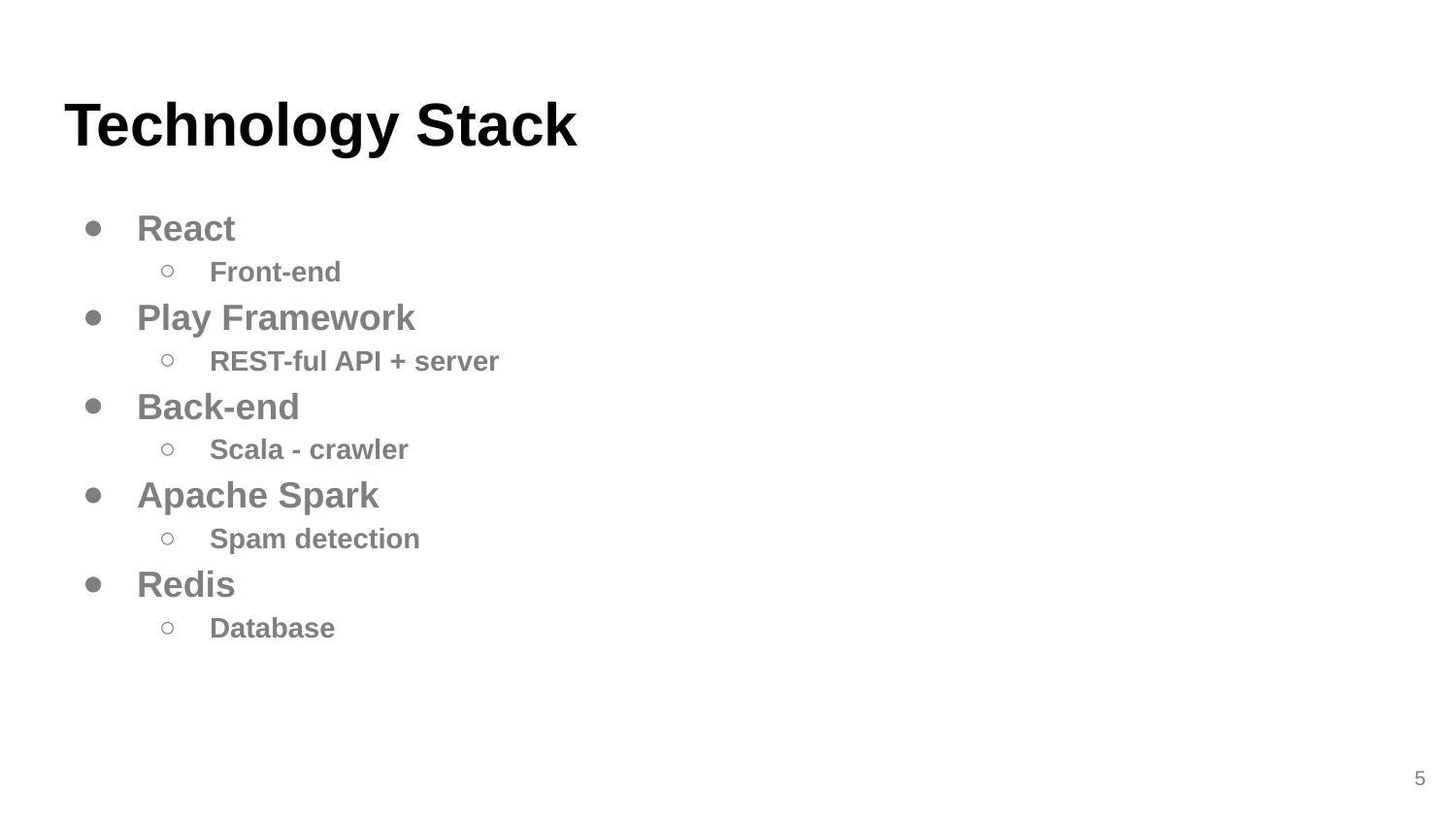

# Technology Stack
React
Front-end
Play Framework
REST-ful API + server
Back-end
Scala - crawler
Apache Spark
Spam detection
Redis
Database
5